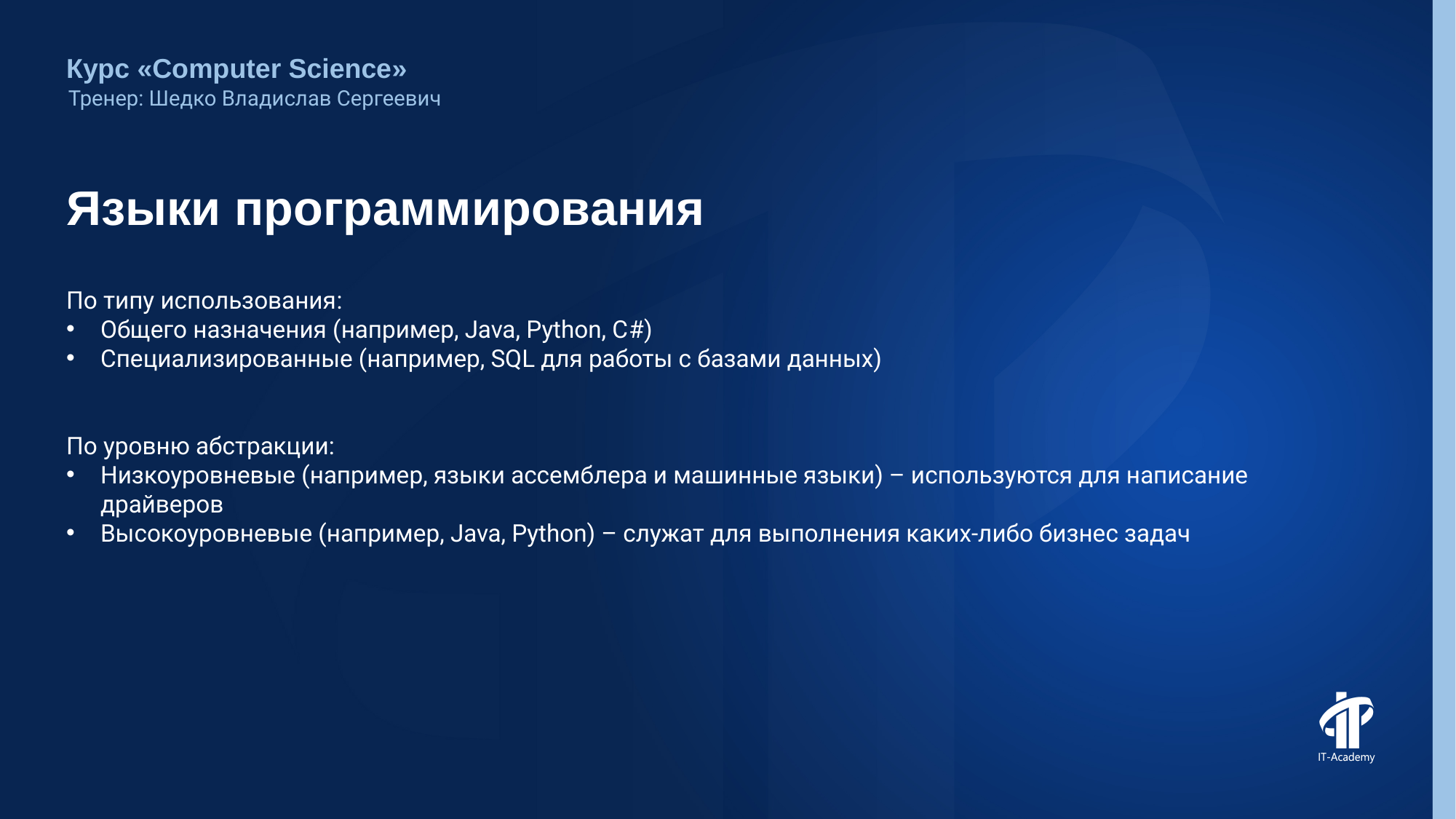

Курс «Computer Science»
Тренер: Шедко Владислав Сергеевич

# Языки программирования

По типу использования:
Общего назначения (например, Java, Python, C#)
Специализированные (например, SQL для работы с базами данных)

По уровню абстракции:
Низкоуровневые (например, языки ассемблера и машинные языки) – используются для написание драйверов
Высокоуровневые (например, Java, Python) – служат для выполнения каких-либо бизнес задач